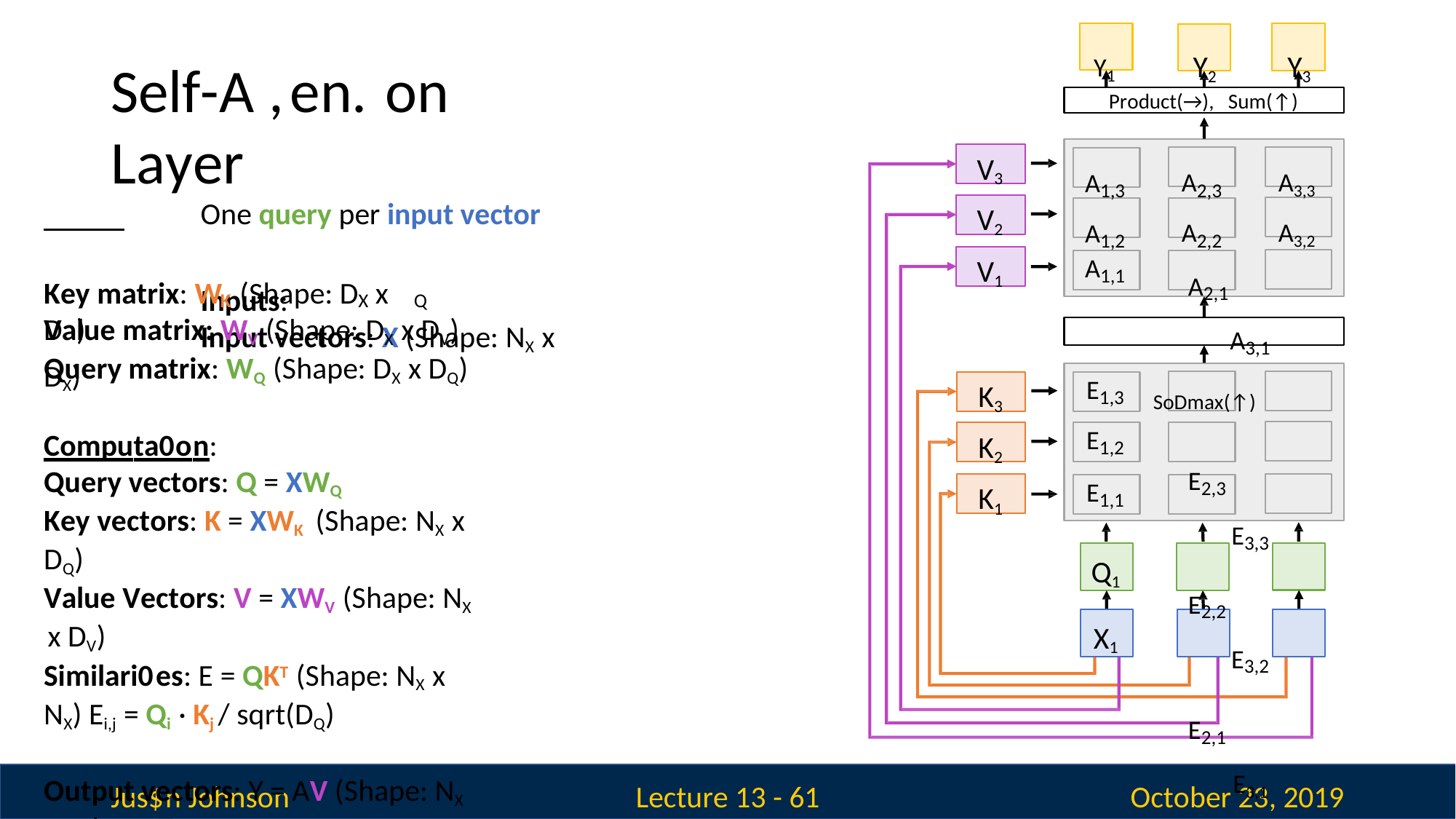

Y1	Y2	Y3
Self-A,en.on Layer
One query per input vector

Inputs:
Input vectors: X (Shape: NX  x DX)

Product(→),   Sum(↑)

V3
A1,3	A2,3	A3,3
A1,2	A2,2	A3,2

V2

V1
A2,1	A3,1
SoDmax(↑)

E2,3	E3,3
E2,2	E3,2
E2,1	E3,1
Q2	Q3
X2	X3
A1,1

Key matrix: W	(Shape: D	x D  )
K	X	Q

Value matrix: WV  (Shape: DX  x DV) Query matrix: WQ  (Shape: DX  x DQ)

Computa0on:
Query vectors: Q = XWQ
Key vectors: K = XWK   (Shape: NX  x DQ)
Value Vectors: V = XWV  (Shape: NX  x DV)
Similari0es: E = QKT  (Shape: NX  x NX) Ei,j  = Qi  · Kj / sqrt(DQ)

Output vectors: Y = AV (Shape: NX  x DV) Yi  = ∑jAi,jVj

K3
E1,3

K2
E1,2

K1
E1,1

Q1

X1

Jus$n Johnson
October 23, 2019
Lecture 13 - 61